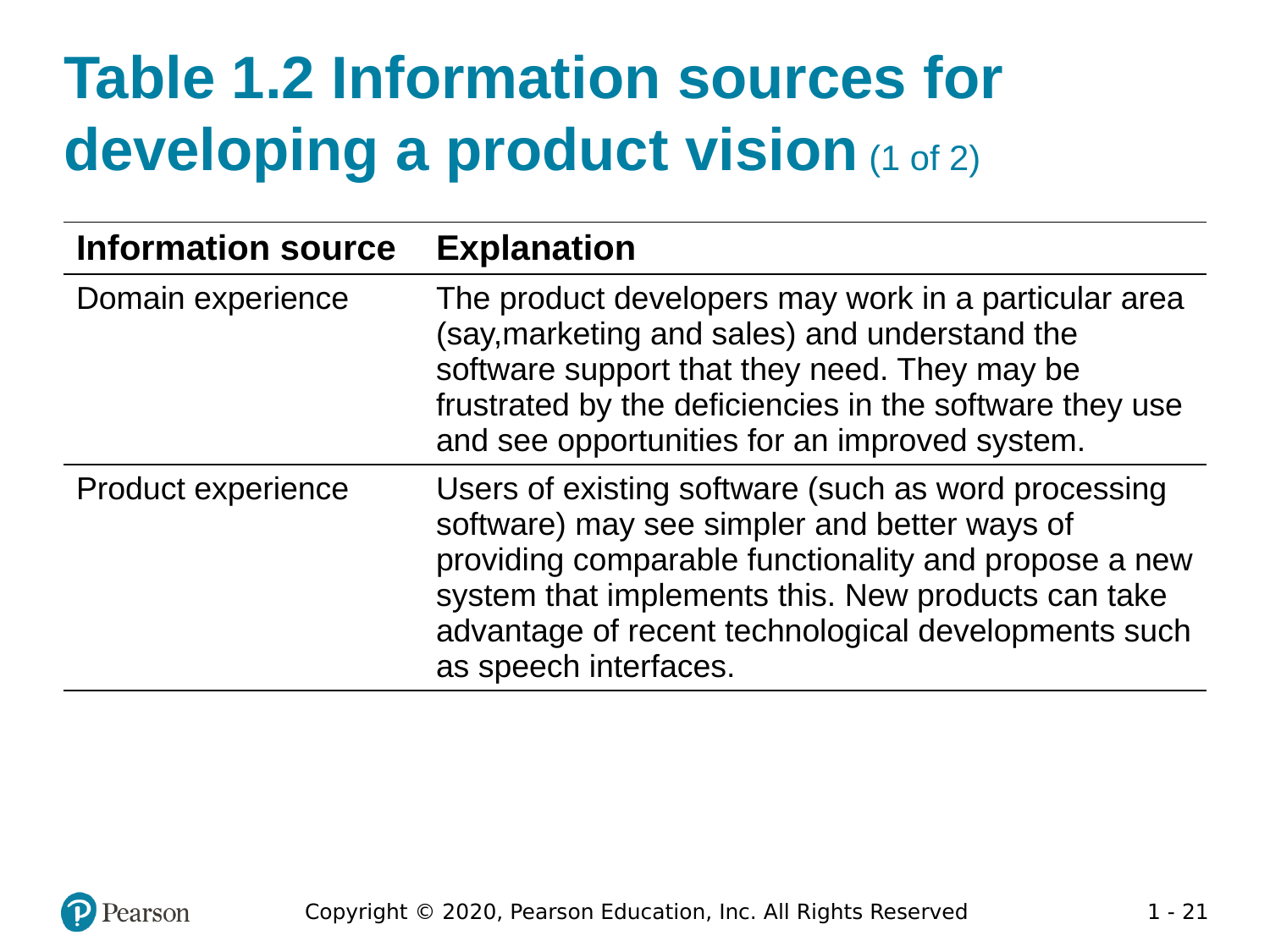

# Table 1.2 Information sources for developing a product vision (1 of 2)
| Information source | Explanation |
| --- | --- |
| Domain experience | The product developers may work in a particular area (say,marketing and sales) and understand the software support that they need. They may be frustrated by the deficiencies in the software they use and see opportunities for an improved system. |
| Product experience | Users of existing software (such as word processing software) may see simpler and better ways of providing comparable functionality and propose a new system that implements this. New products can take advantage of recent technological developments such as speech interfaces. |